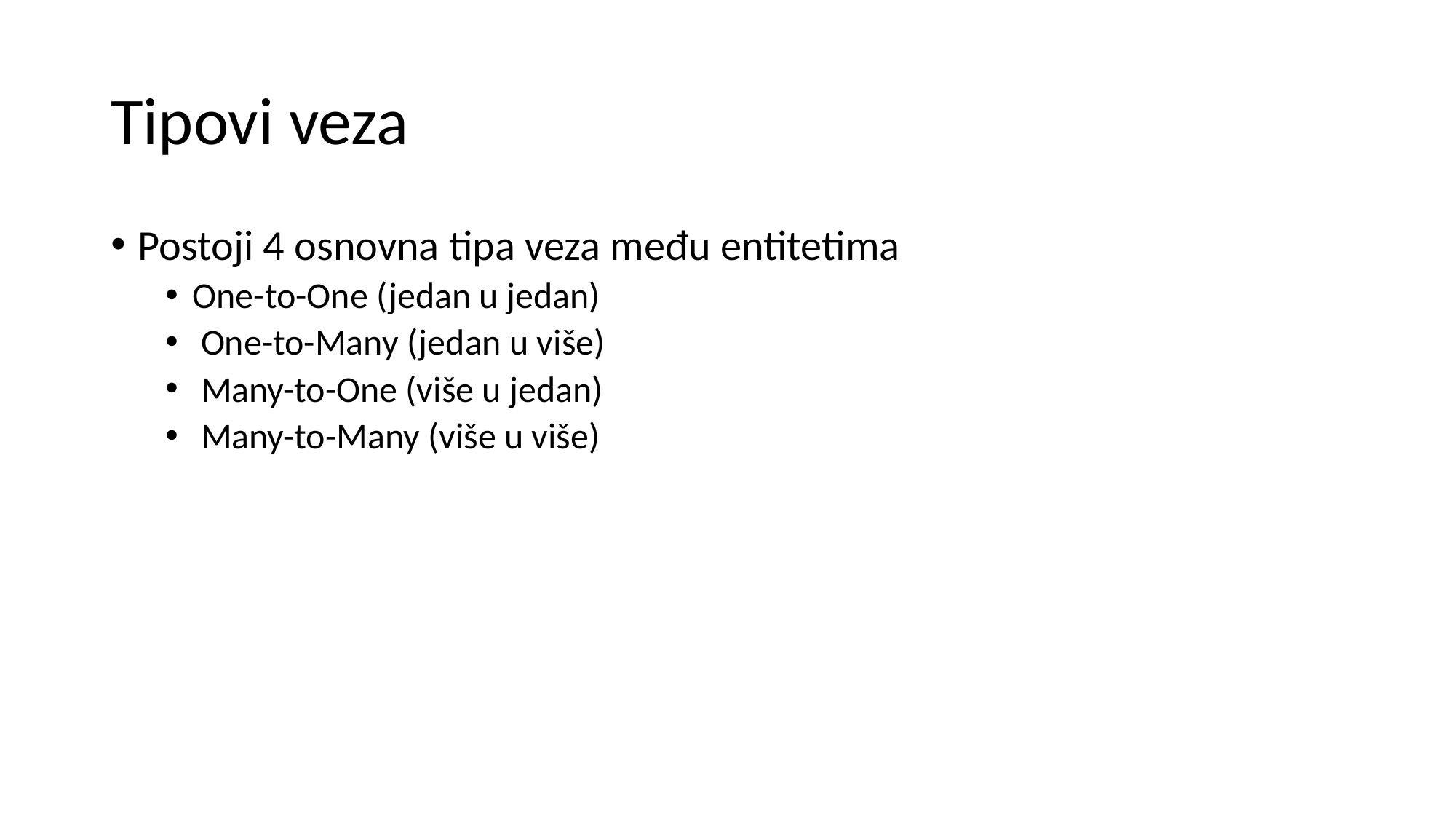

Tipovi veza
Postoji 4 osnovna tipa veza među entitetima
One-to-One (jedan u jedan)
 One-to-Many (jedan u više)
 Many-to-One (više u jedan)
 Many-to-Many (više u više)